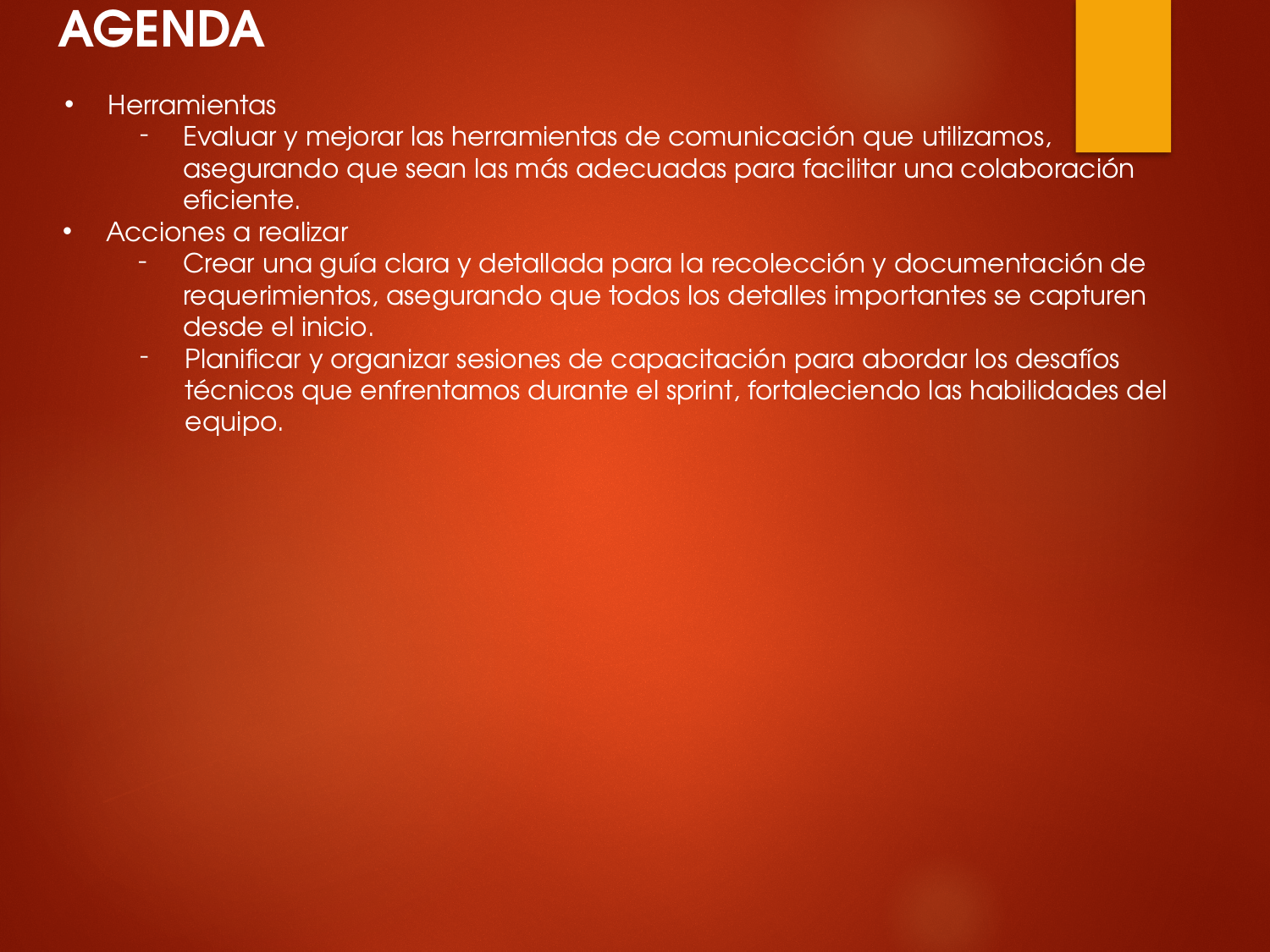

AGENDA

Herramientas
Evaluar y mejorar las herramientas de comunicación que utilizamos, asegurando que sean las más adecuadas para facilitar una colaboración eficiente.
Acciones a realizar
Crear una guía clara y detallada para la recolección y documentación de requerimientos, asegurando que todos los detalles importantes se capturen desde el inicio.
Planificar y organizar sesiones de capacitación para abordar los desafíos técnicos que enfrentamos durante el sprint, fortaleciendo las habilidades del equipo.